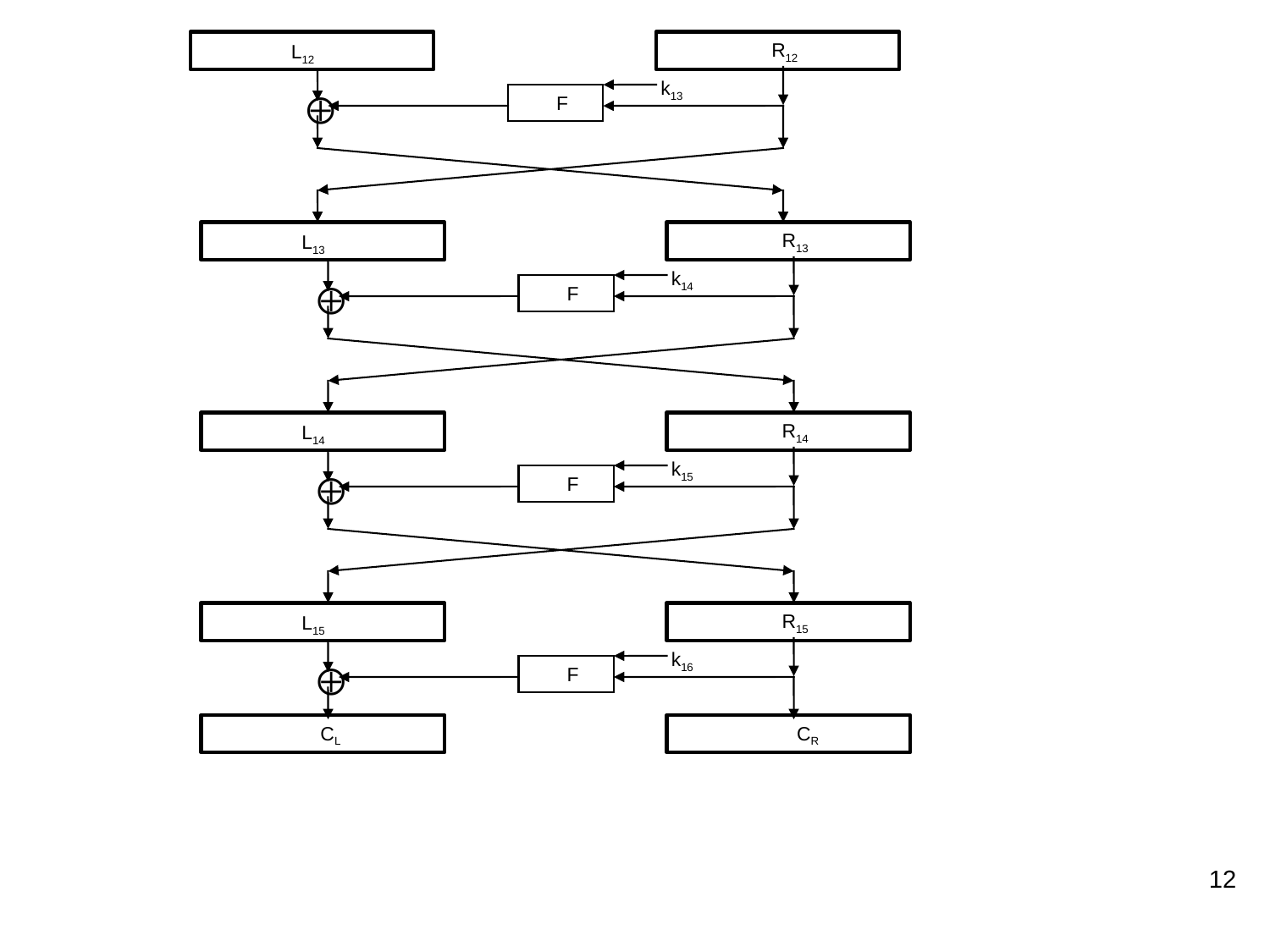

R12
L12

k13
⨁

F

R13
L13

k14
⨁

F

R14
L14

k15
⨁

F

R15
L15

k16
⨁

F

CL
CR

12